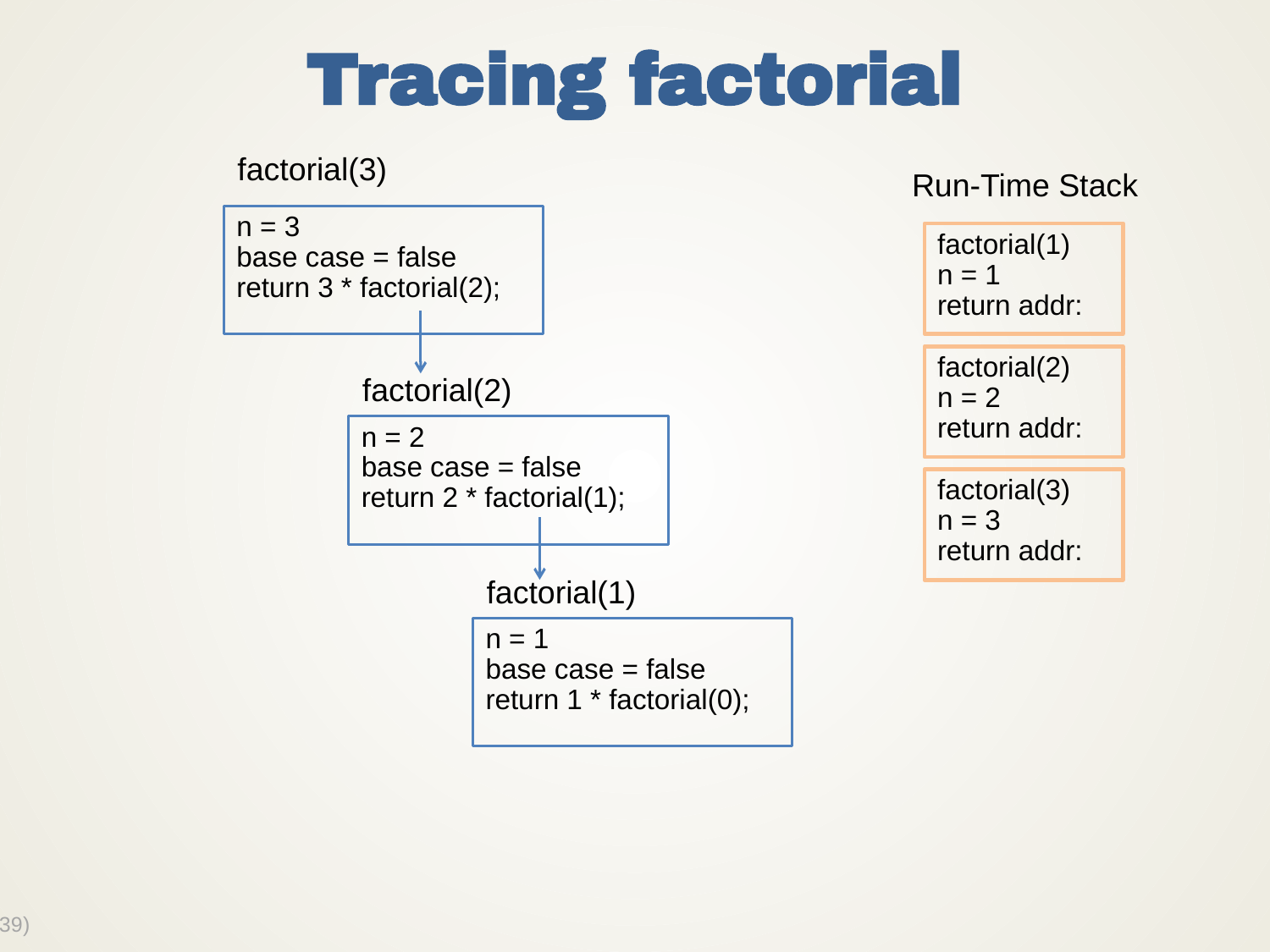

# Tracing factorial
factorial(3)
n = 3
base case = false
return 3 * factorial(2);

Run-Time Stack
factorial(1)
n = 1
return addr:
factorial(2)
n = 2
return addr:
factorial(2)
n = 2
base case = false
return 2 * factorial(1);
factorial(3)
n = 3
return addr:
factorial(1)
n = 1
base case = false
return 1 * factorial(0);